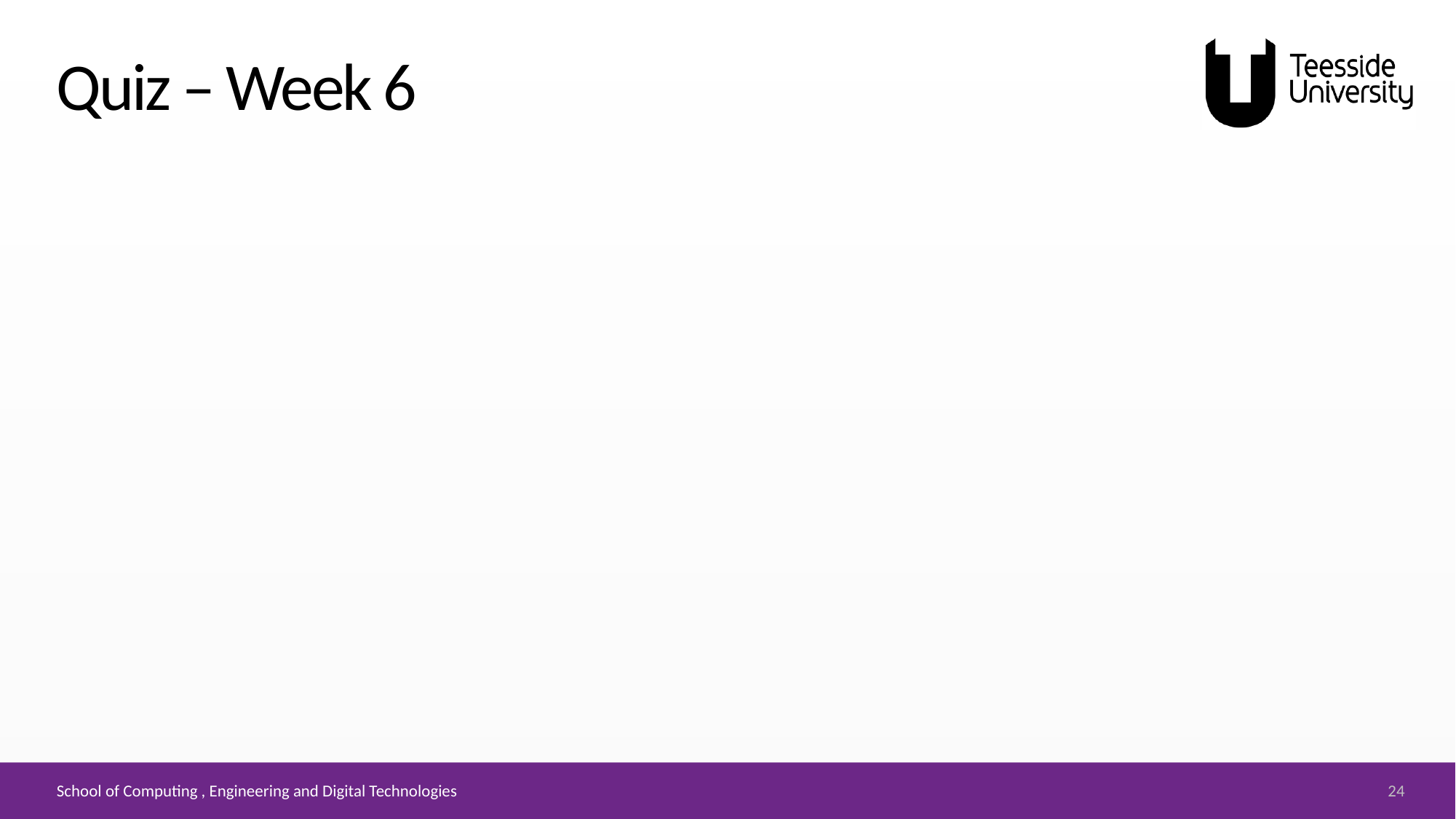

# Quiz – Week 6

24
School of Computing , Engineering and Digital Technologies